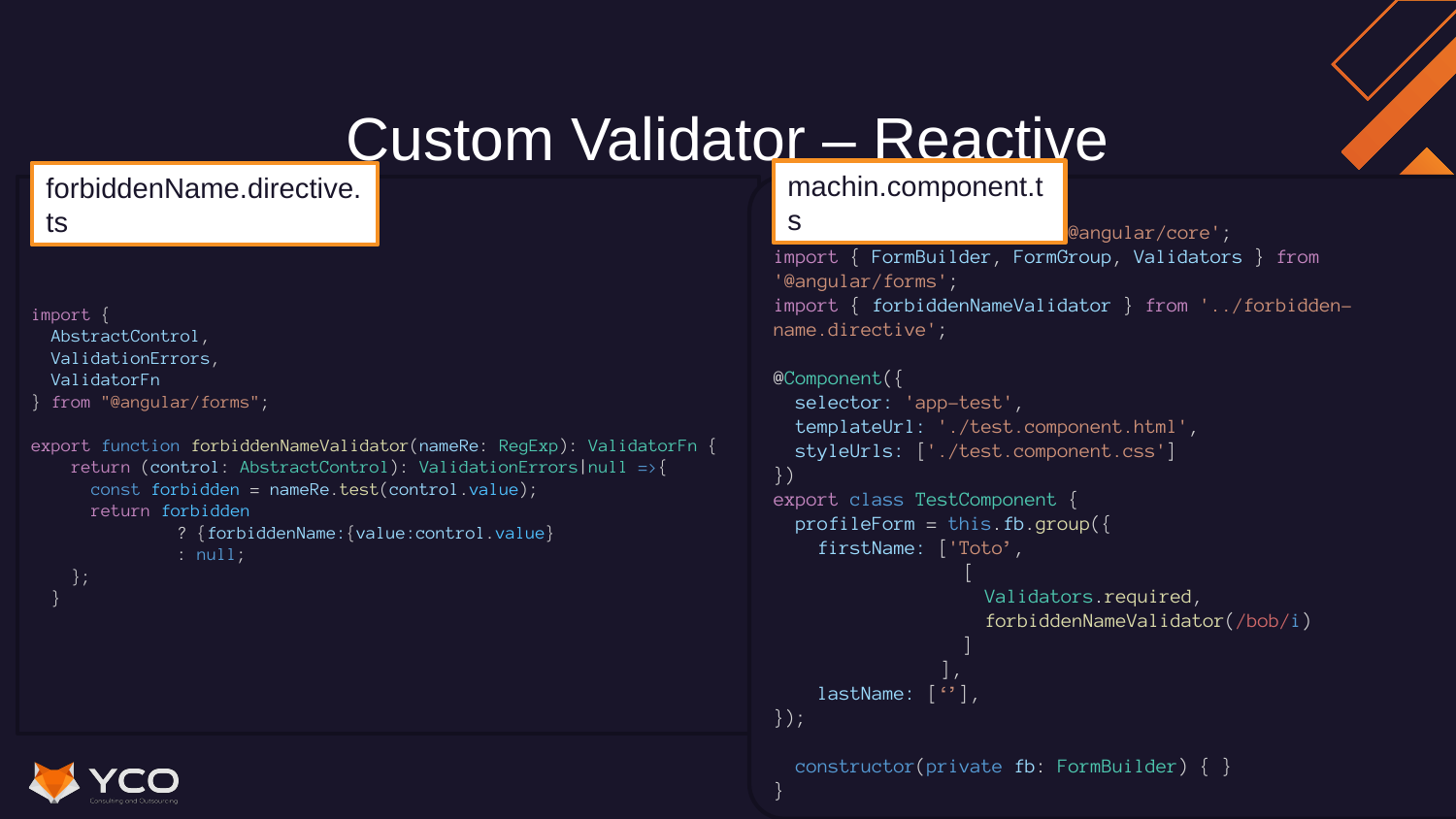

# Custom Validator – Reactive
machin.component.ts
forbiddenName.directive.ts
import {
  AbstractControl,
  ValidationErrors,
  ValidatorFn
} from "@angular/forms";
export function forbiddenNameValidator(nameRe: RegExp): ValidatorFn {
    return (control: AbstractControl): ValidationErrors|null =>{
      const forbidden = nameRe.test(control.value);
      return forbidden
	? {forbiddenName:{value:control.value}
	: null;
    };
  }

import { Component } from '@angular/core';
import { FormBuilder, FormGroup, Validators } from '@angular/forms';
import { forbiddenNameValidator } from '../forbidden-name.directive';
@Component({
  selector: 'app-test',
  templateUrl: './test.component.html',
  styleUrls: ['./test.component.css']
})
export class TestComponent {
  profileForm = this.fb.group({
    firstName: ['Toto’,
	    [
	      Validators.required, 		      forbiddenNameValidator(/bob/i)
	    ]
	  ],
    lastName: [‘’],
});
  constructor(private fb: FormBuilder) { }
}